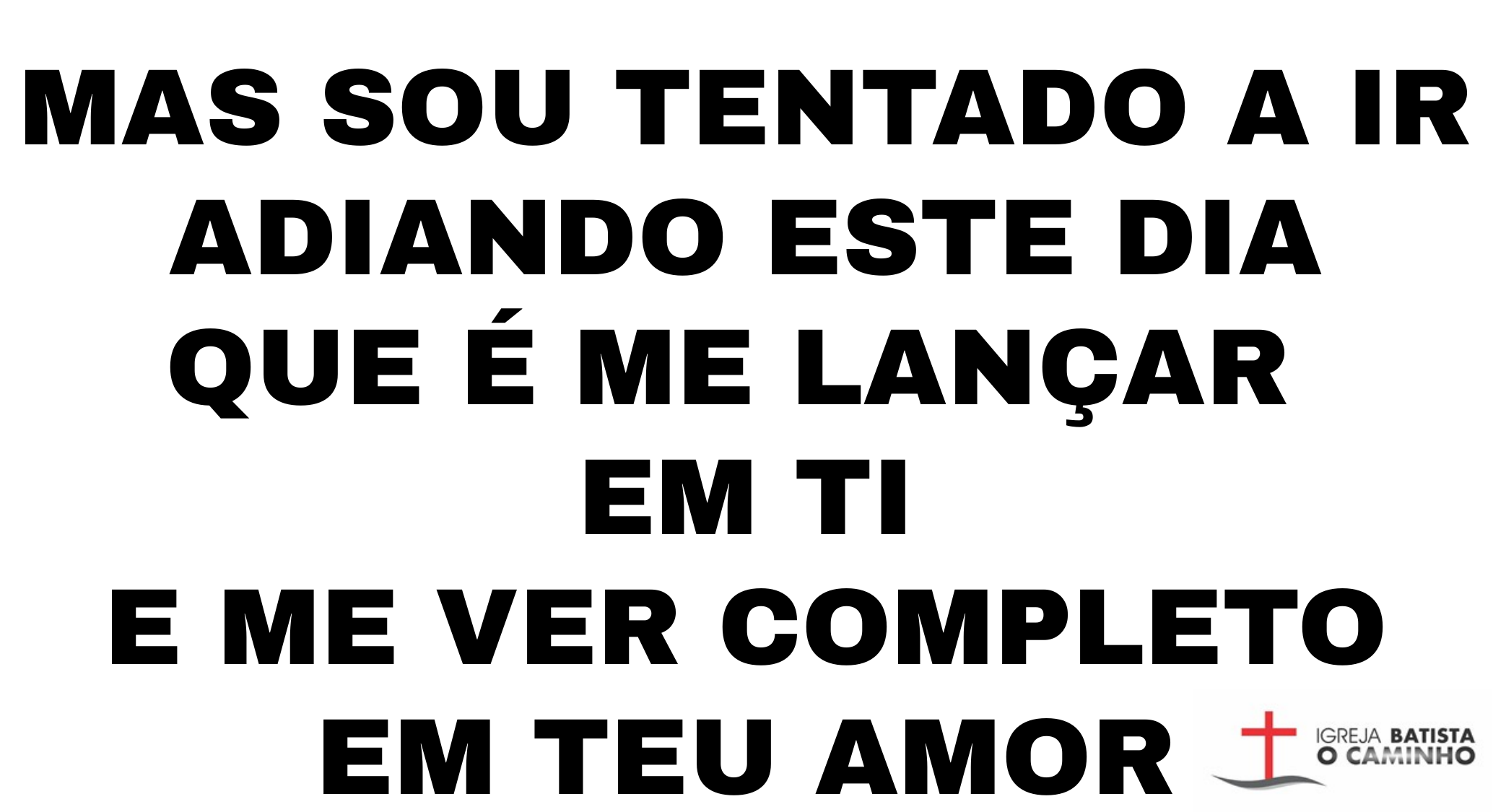

MAS SOU TENTADO A IR ADIANDO ESTE DIA
QUE É ME LANÇAR
EM TI
E ME VER COMPLETO EM TEU AMOR